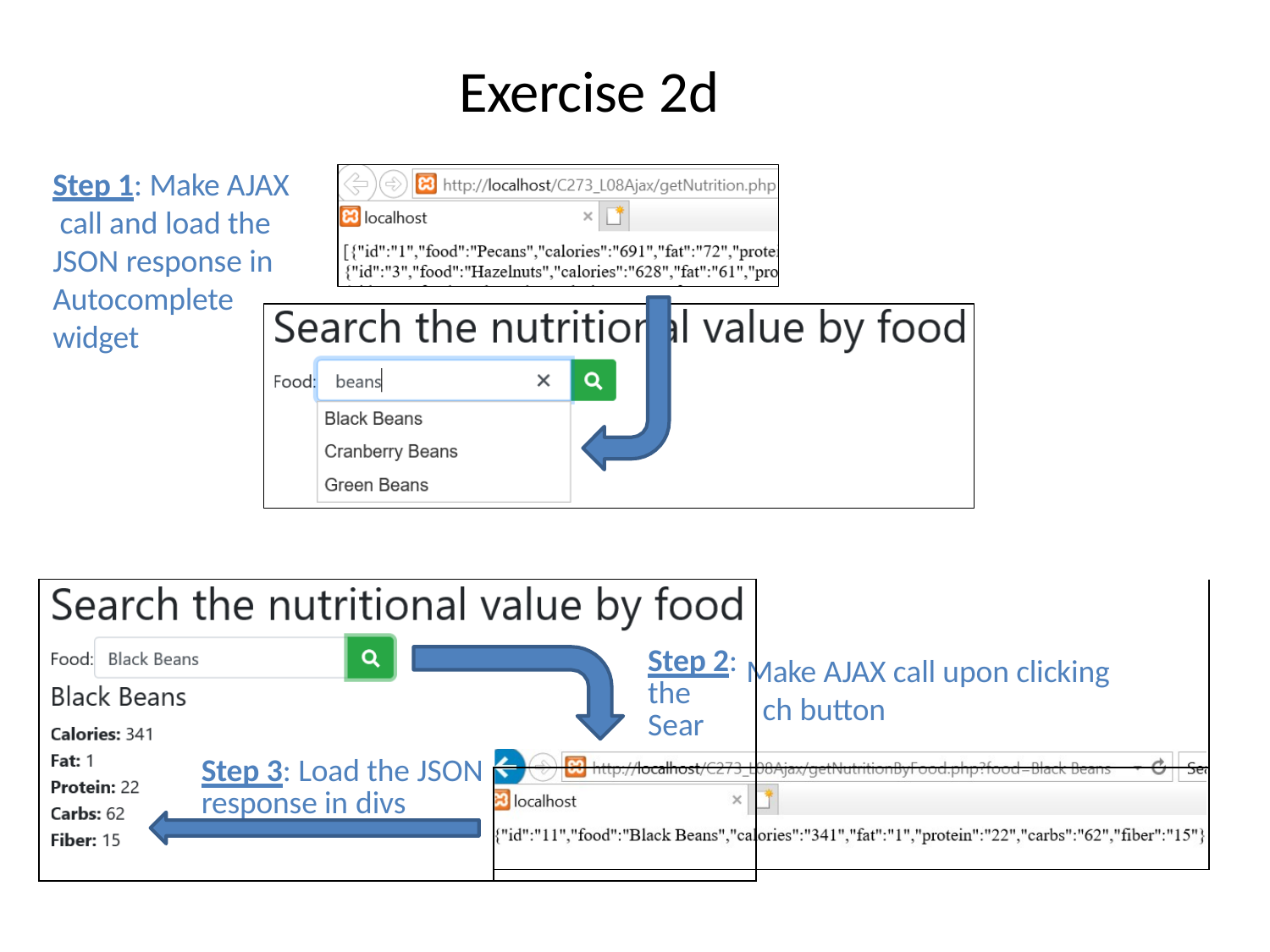

# Exercise 2d
Step 1: Make AJAX  call and load the  JSON response in  Autocomplete  widget

| Step 2: the Sear |  |  |
| --- | --- | --- |
| Step 3: Load the JSON response in divs |  |  |
|  |  |  |

Make AJAX call upon clicking  ch button